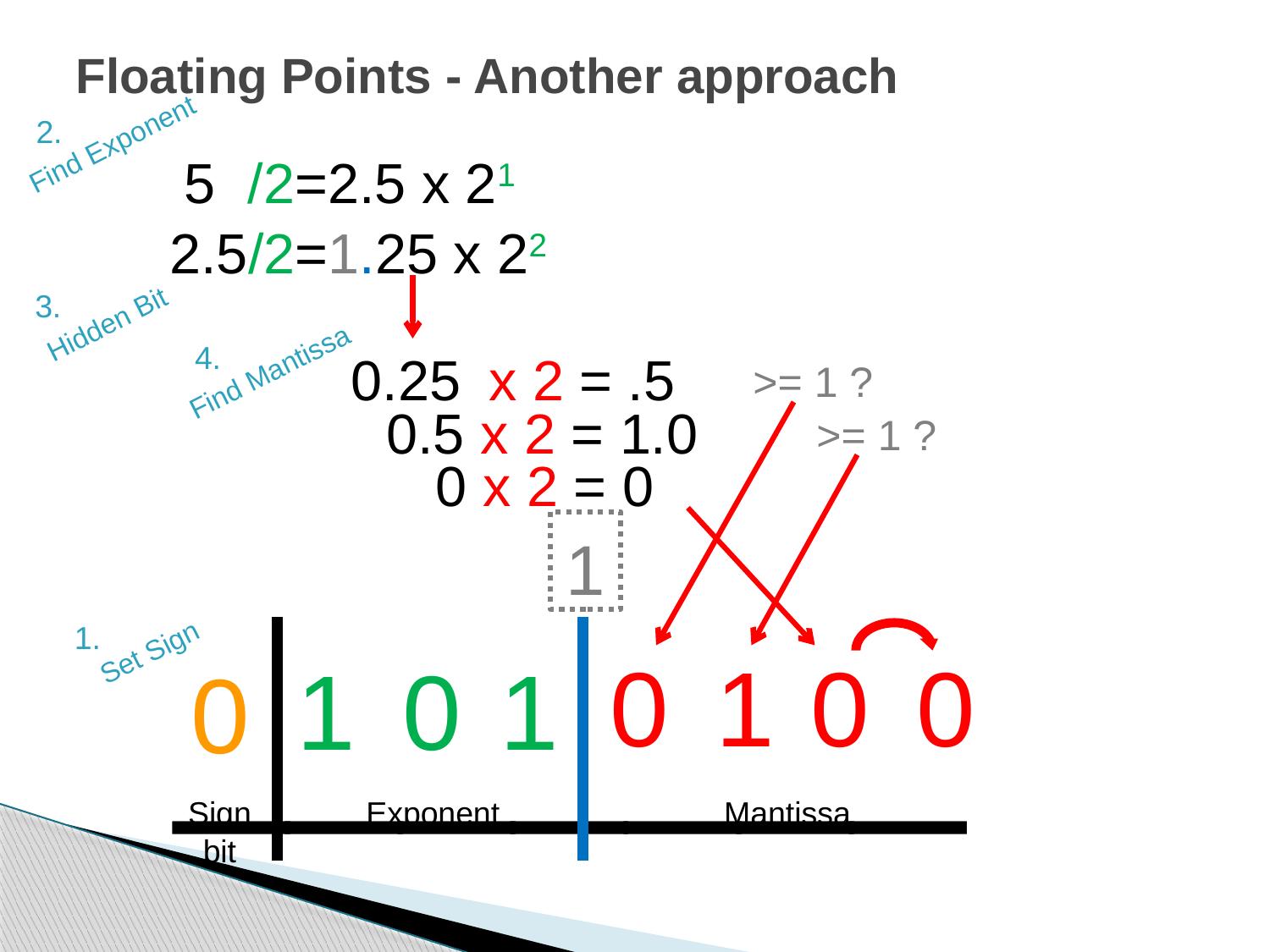

Floating Points - Another approach
2.
Find Exponent
5
/2=2.5 x 21
2.5/2=1.25 x 22
3.
Hidden Bit
4.
0.25
x 2 = .5
Find Mantissa
>= 1 ?
0.5 x 2 = 1.0
>= 1 ?
0 x 2 = 0
1
________
Sign
bit
Exponent
Mantissa
1.

Set Sign
0
1
0
0
1
0
1
0